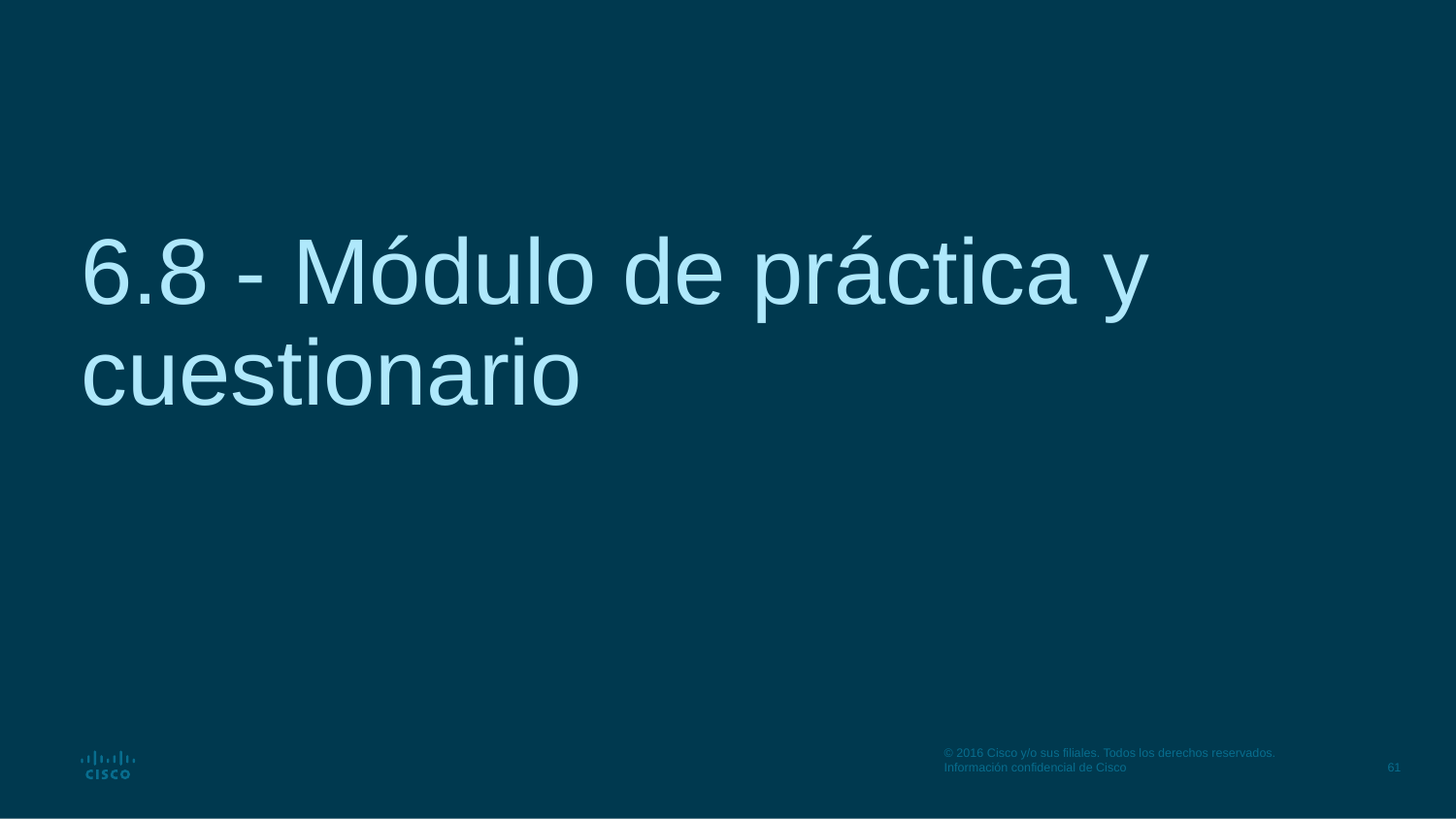

# 6.8 - Módulo de práctica y cuestionario